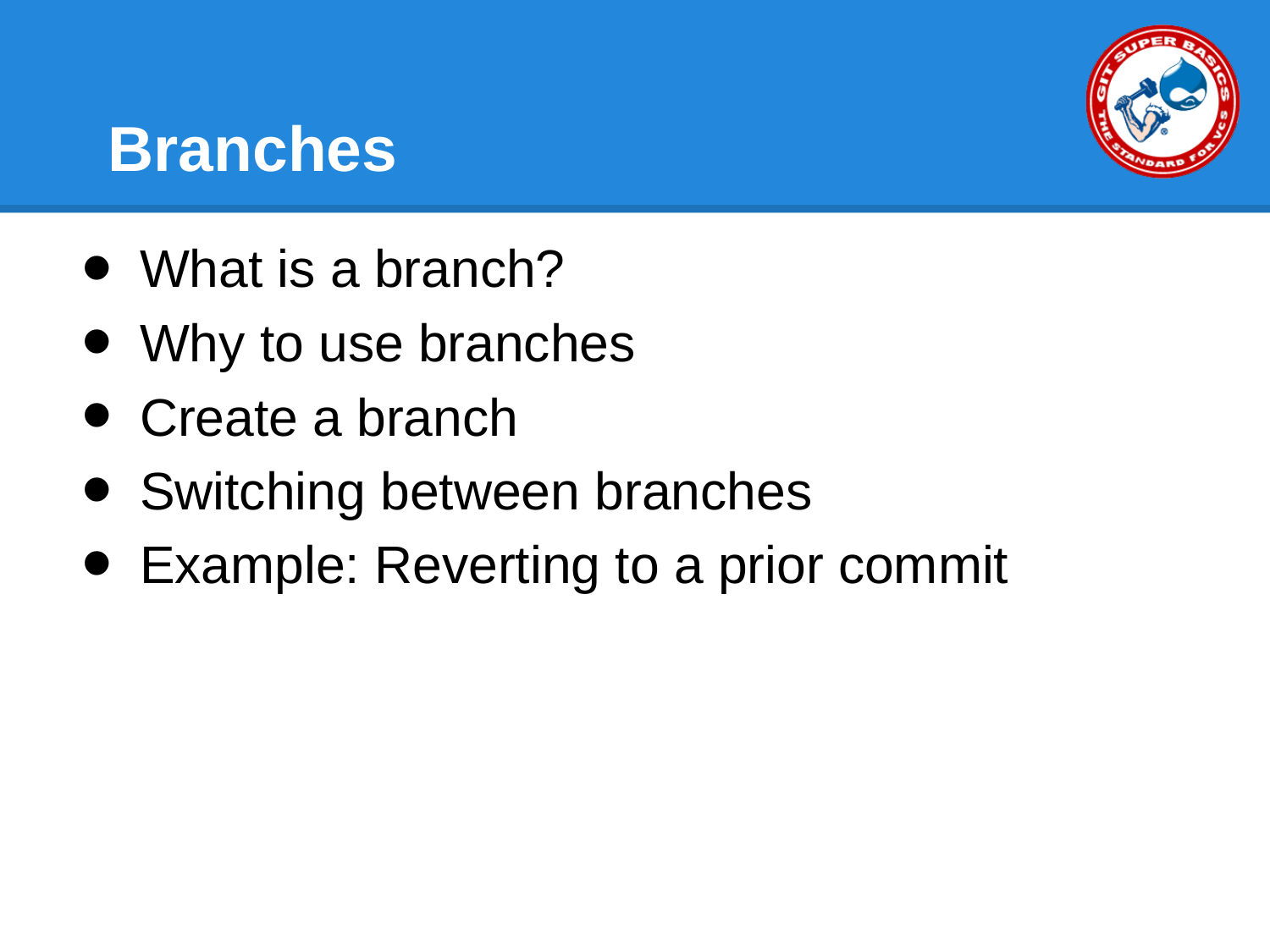

# Branches
What is a branch?
Why to use branches
Create a branch
Switching between branches
Example: Reverting to a prior commit